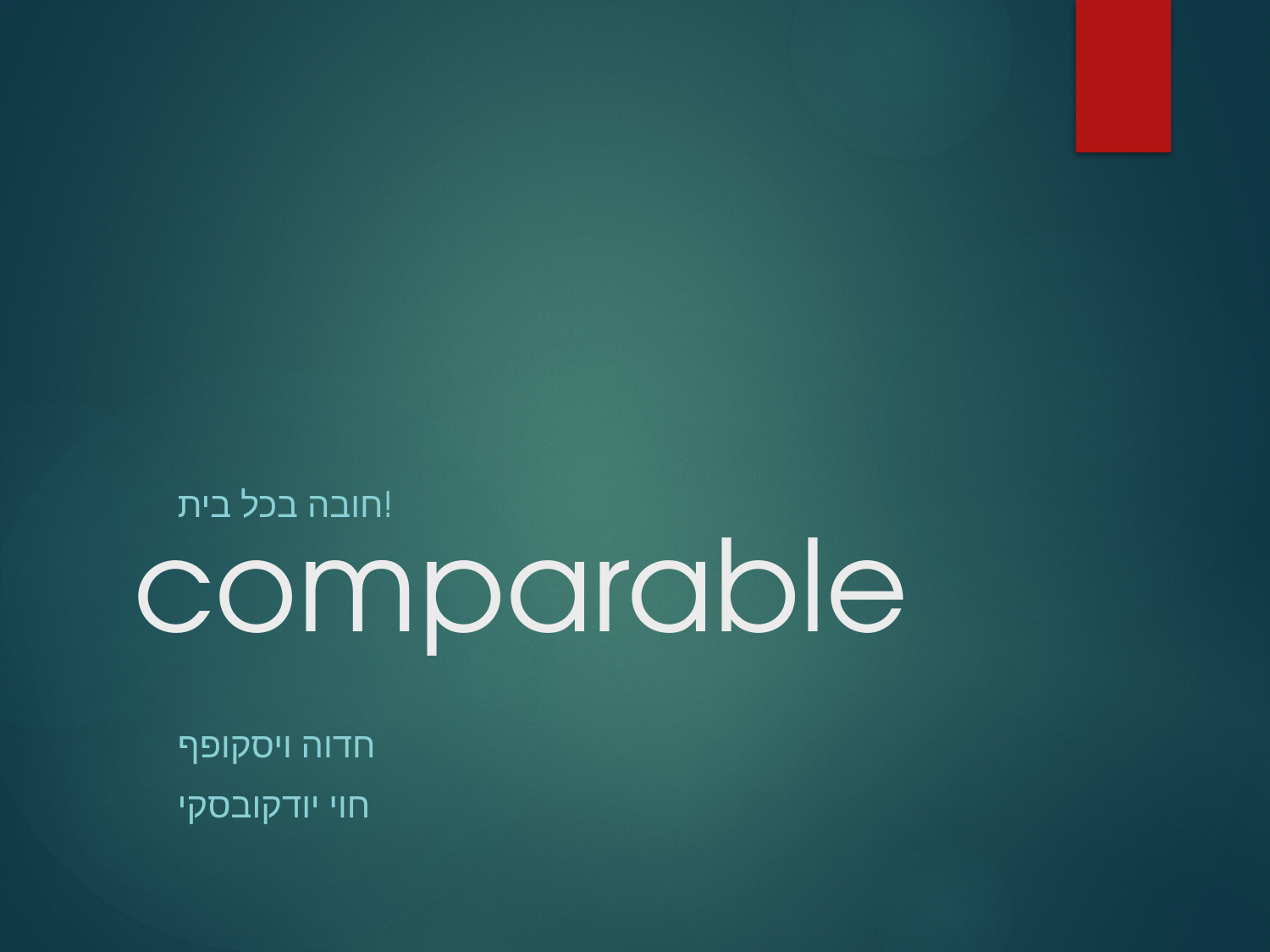

# comparable
חובה בכל בית!

חדוה ויסקופף
חוי יודקובסקי